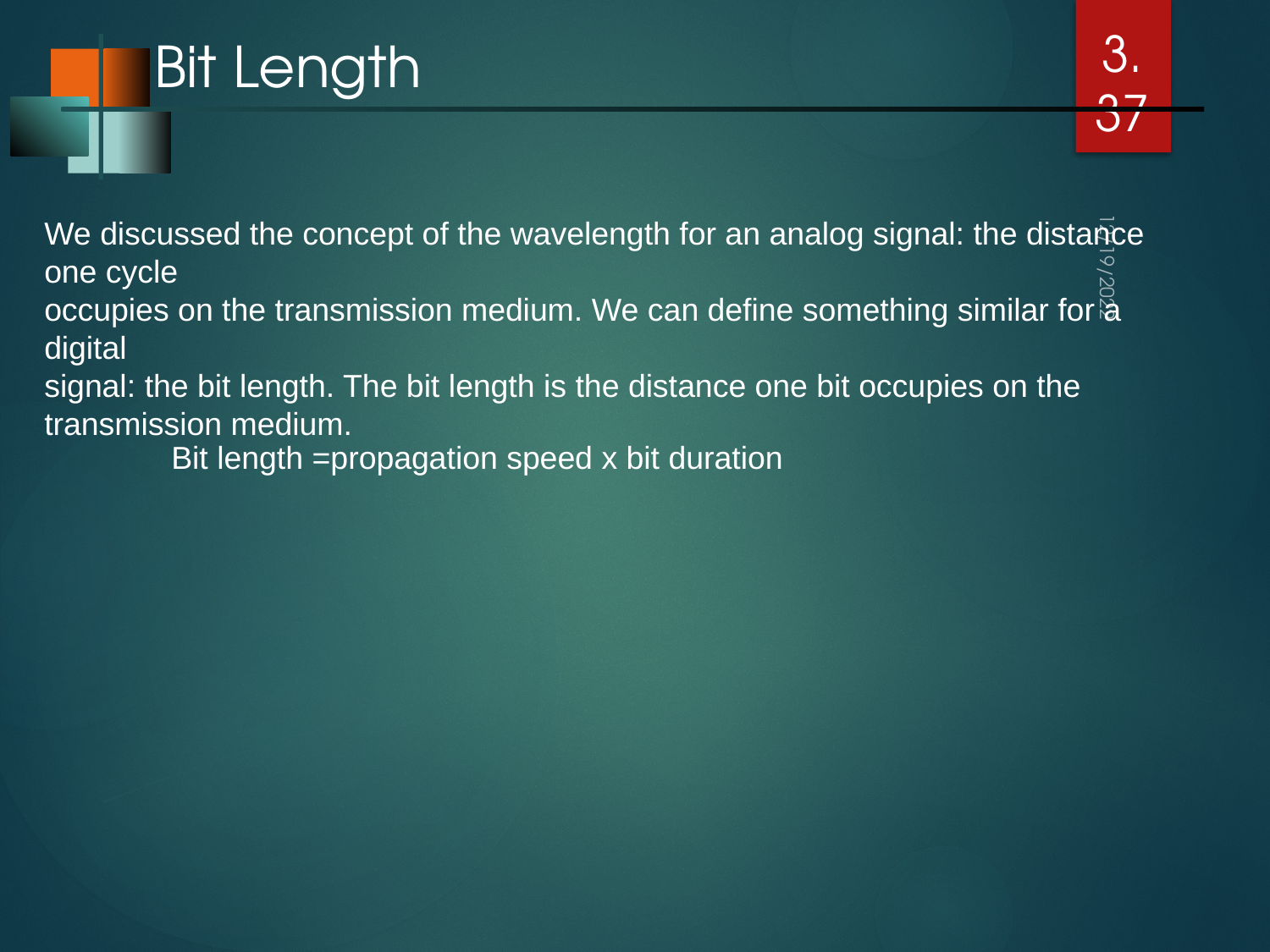

Bit Length

3.37

We discussed the concept of the wavelength for an analog signal: the distance one cycle
occupies on the transmission medium. We can define something similar for a digital
signal: the bit length. The bit length is the distance one bit occupies on the transmission medium.

12/19/2022
Bit length =propagation speed x bit duration